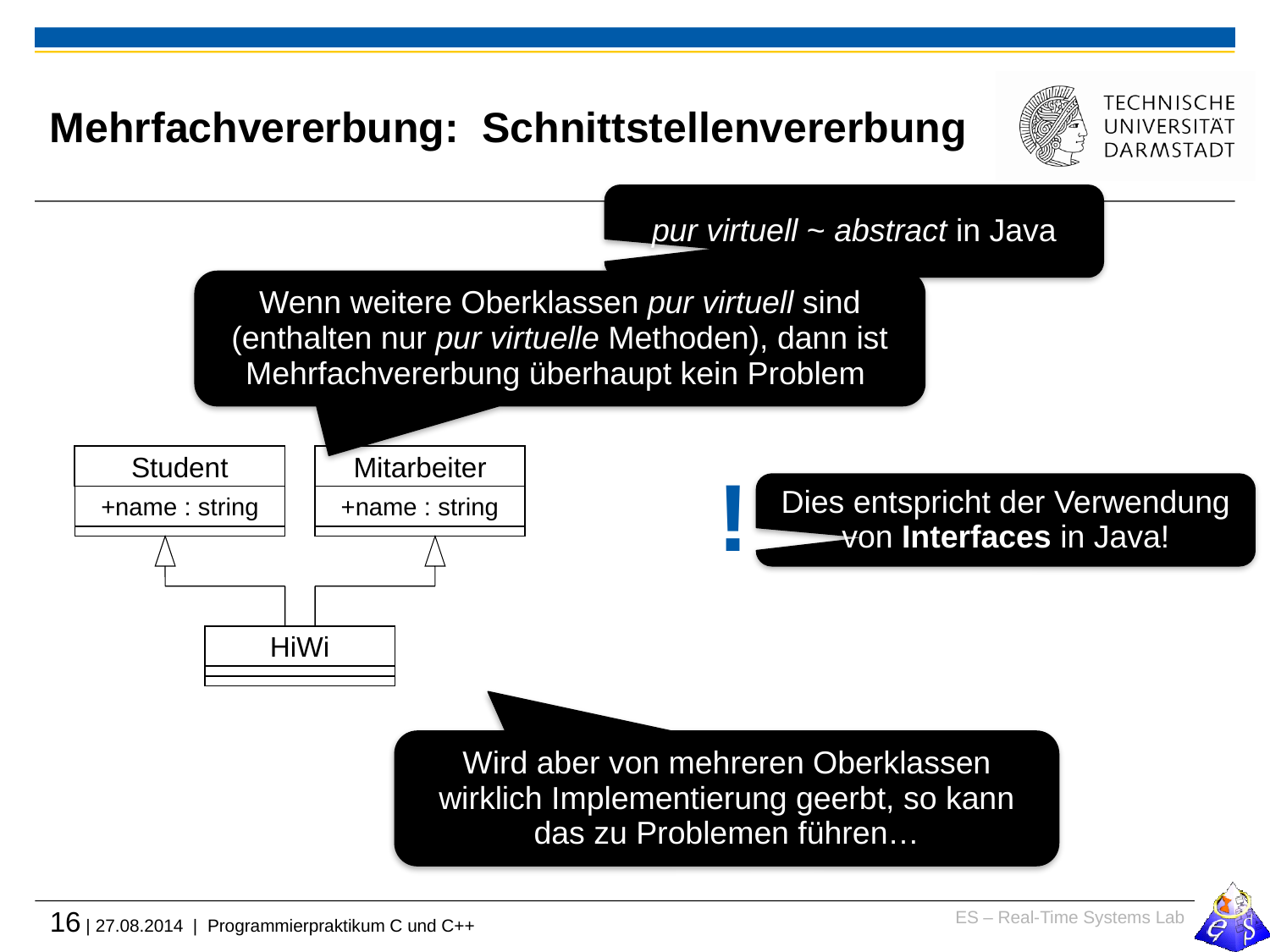

# Mehrfachvererbung:  Schnittstellenvererbung
pur virtuell ~ abstract in Java
Wenn weitere Oberklassen pur virtuell sind (enthalten nur pur virtuelle Methoden), dann ist Mehrfachvererbung überhaupt kein Problem
Student
Mitarbeiter
!
Dies entspricht der Verwendung von Interfaces in Java!
+name : string
+name : string

HiWi

Wird aber von mehreren Oberklassen wirklich Implementierung geerbt, so kann das zu Problemen führen…